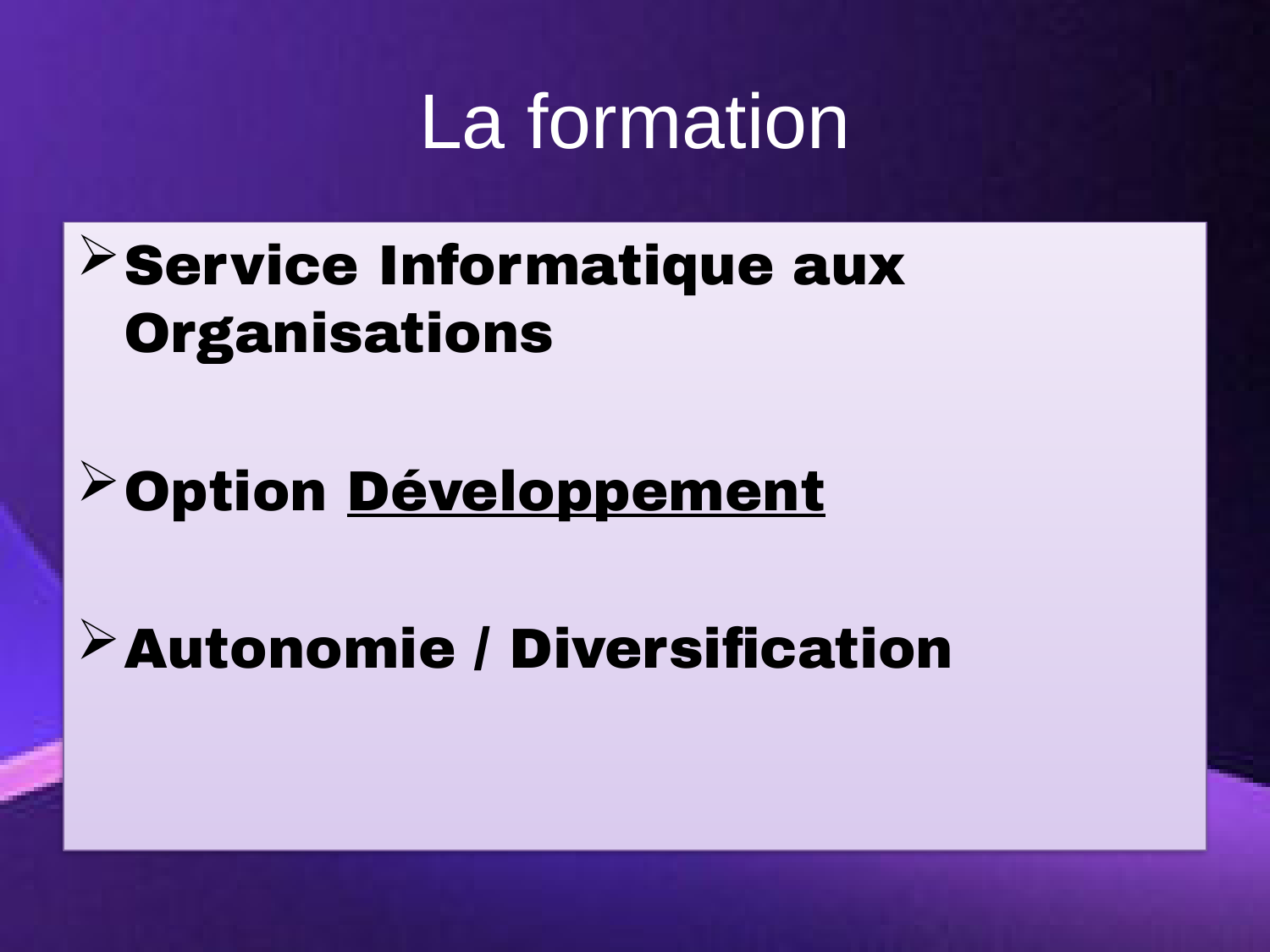

# La formation
Service Informatique aux Organisations

Option Développement

Autonomie / Diversification